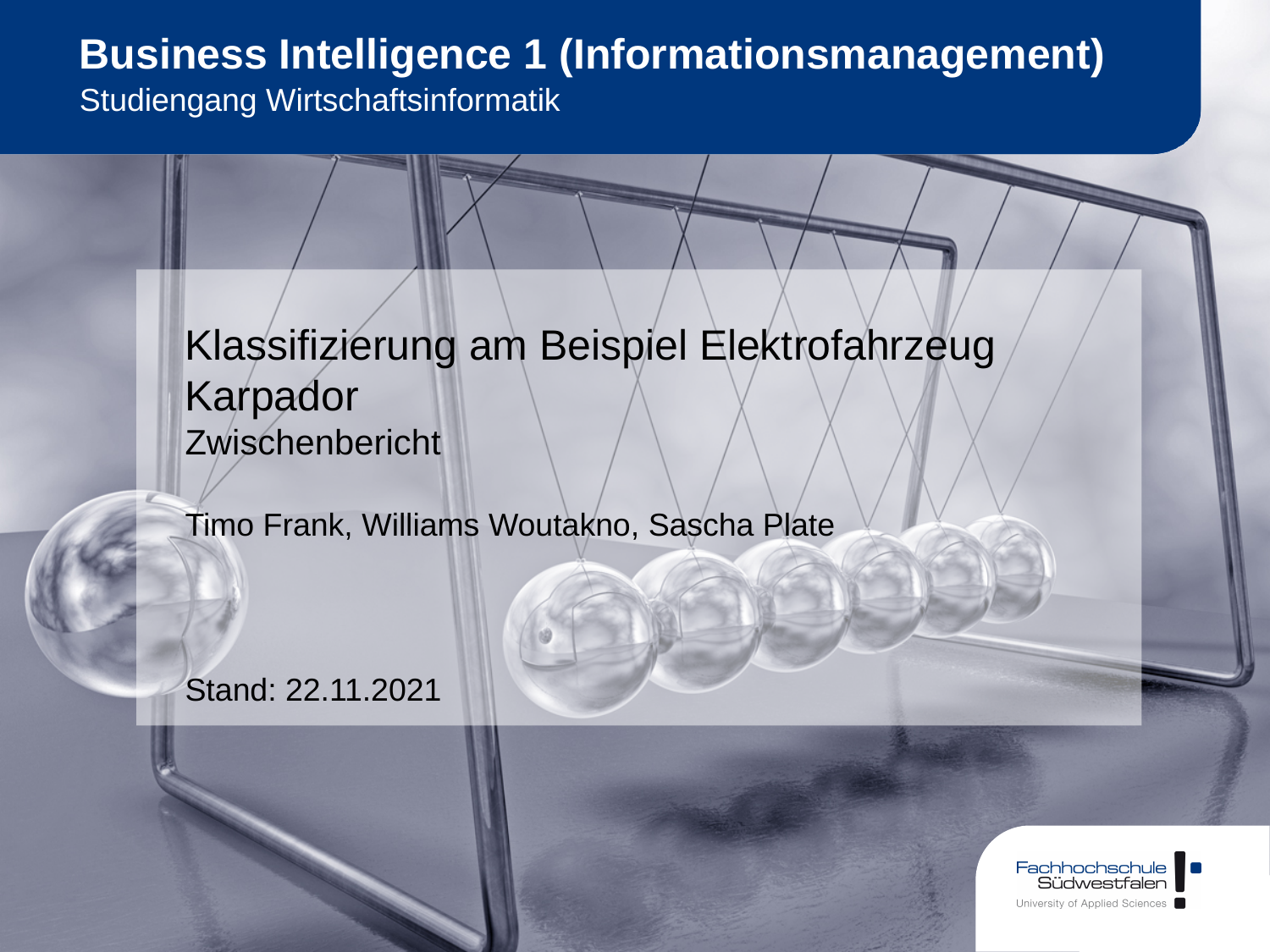

# Business Intelligence 1 (Informationsmanagement)
Studiengang Wirtschaftsinformatik

Klassifizierung am Beispiel Elektrofahrzeug
Karpador
Zwischenbericht

Timo Frank, Williams Woutakno, Sascha Plate

Stand: 22.11.2021